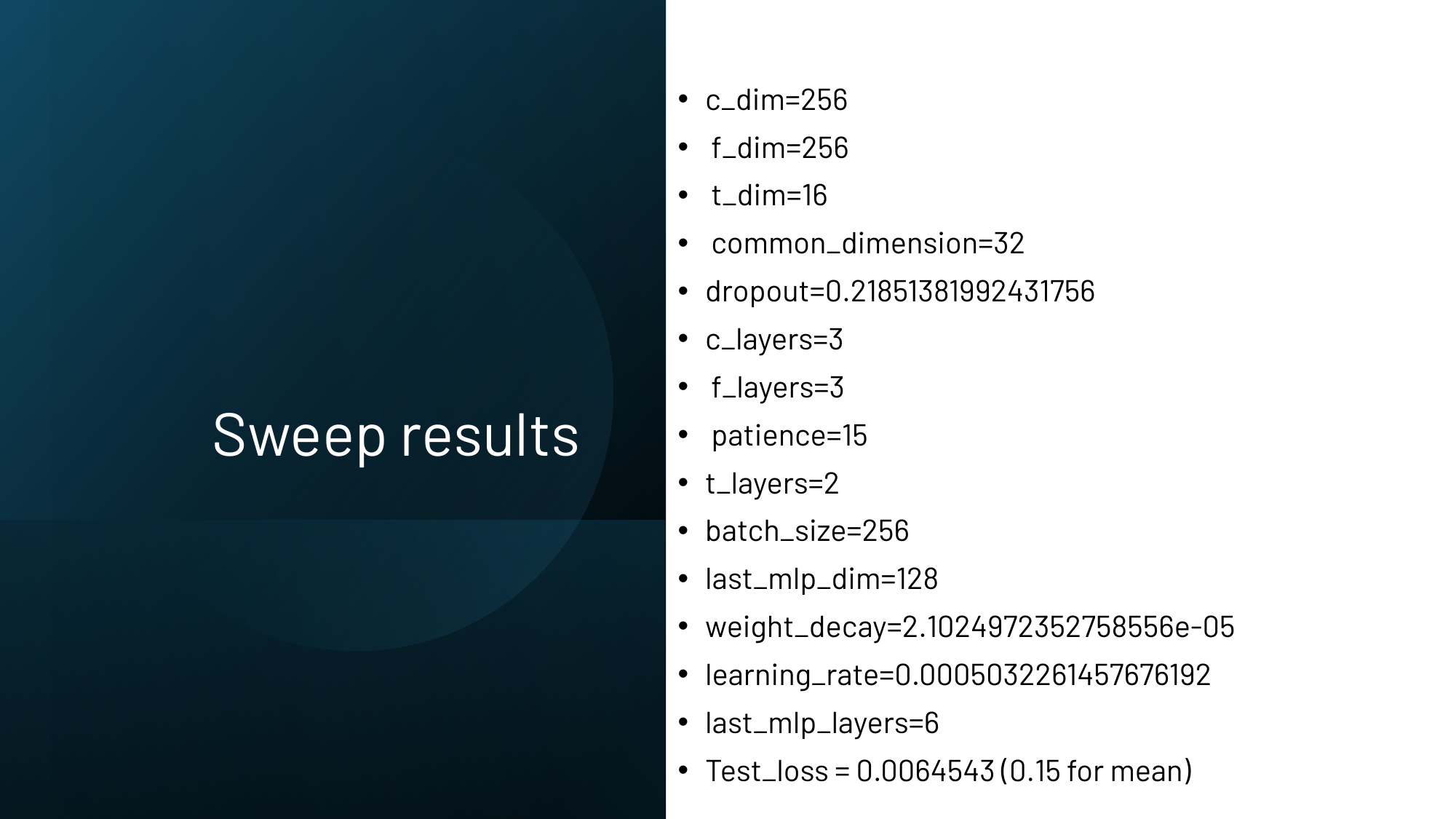

c_dim=256
 f_dim=256
 t_dim=16
 common_dimension=32
dropout=0.21851381992431756
c_layers=3
 f_layers=3
 patience=15
t_layers=2
batch_size=256
last_mlp_dim=128
weight_decay=2.1024972352758556e-05
learning_rate=0.0005032261457676192
last_mlp_layers=6
Test_loss = 0.0064543 (0.15 for mean)

# Sweep results